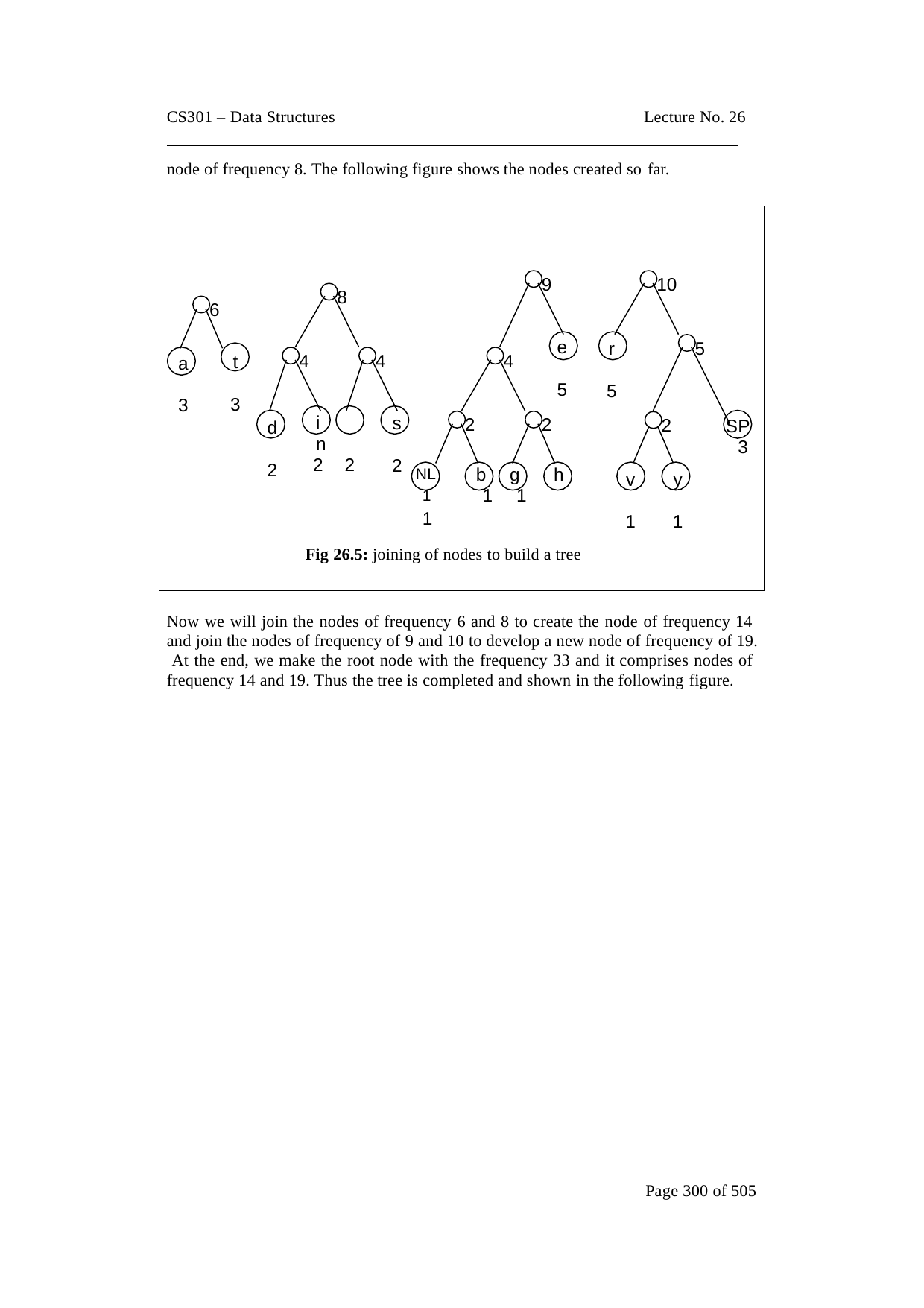

CS301 – Data Structures	Lecture No. 26

node of frequency 8. The following figure shows the nodes created so far.

9
10

8

6

e  5
5
r  5

4
4
4
t  3
a  3

i	n
2	2

s  2
2
2
2
SP  3
d  2

NL	b	g	h
1	1	1	1
v  1
y  1
Fig 26.5: joining of nodes to build a tree

Now we will join the nodes of frequency 6 and 8 to create the node of frequency 14  and join the nodes of frequency of 9 and 10 to develop a new node of frequency of 19.  At the end, we make the root node with the frequency 33 and it comprises nodes of  frequency 14 and 19. Thus the tree is completed and shown in the following figure.

Page 300 of 505